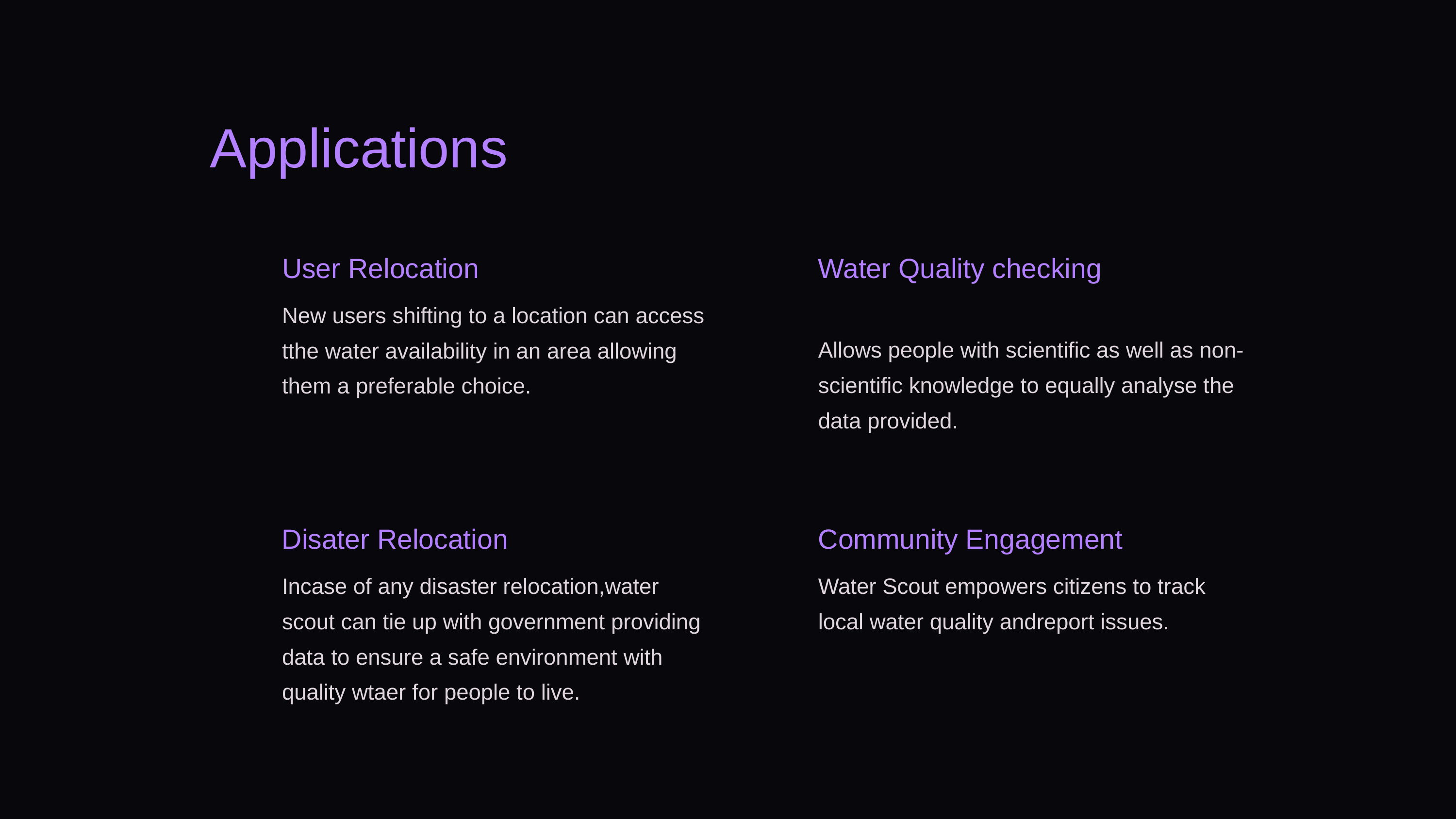

Applications
User Relocation
Water Quality checking
New users shifting to a location can access tthe water availability in an area allowing them a preferable choice.
Allows people with scientific as well as non-scientific knowledge to equally analyse the data provided.
Disater Relocation
Community Engagement
Incase of any disaster relocation,water scout can tie up with government providing data to ensure a safe environment with quality wtaer for people to live.
Water Scout empowers citizens to track local water quality andreport issues.